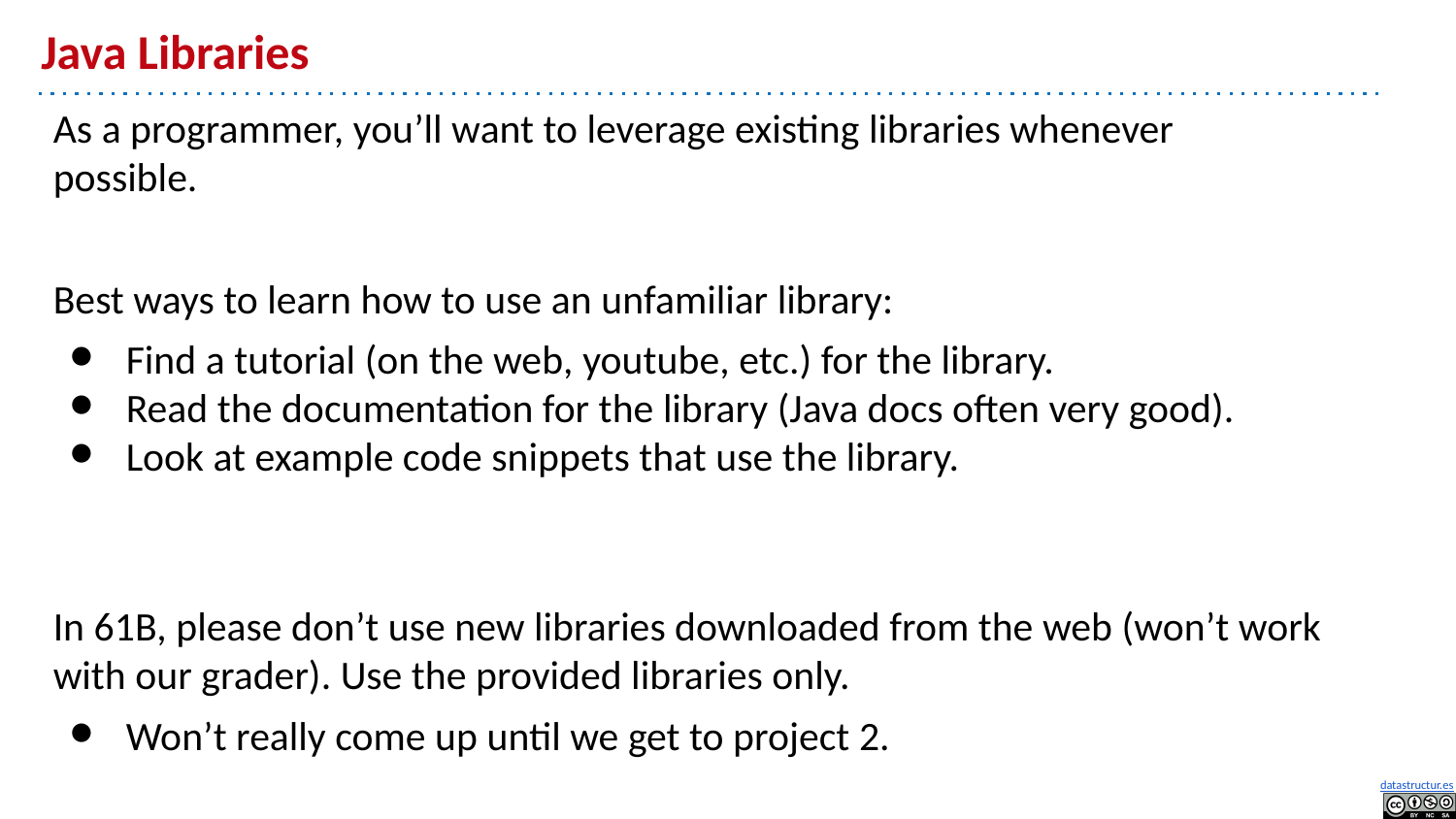

# Java Libraries
As a programmer, you’ll want to leverage existing libraries whenever       possible.

Best ways to learn how to use an unfamiliar library:
Find a tutorial (on the web, youtube, etc.) for the library.
Read the documentation for the library (Java docs often very good).
Look at example code snippets that use the library.

In 61B, please don’t use new libraries downloaded from the web (won’t work with our grader). Use the provided libraries only.
Won’t really come up until we get to project 2.